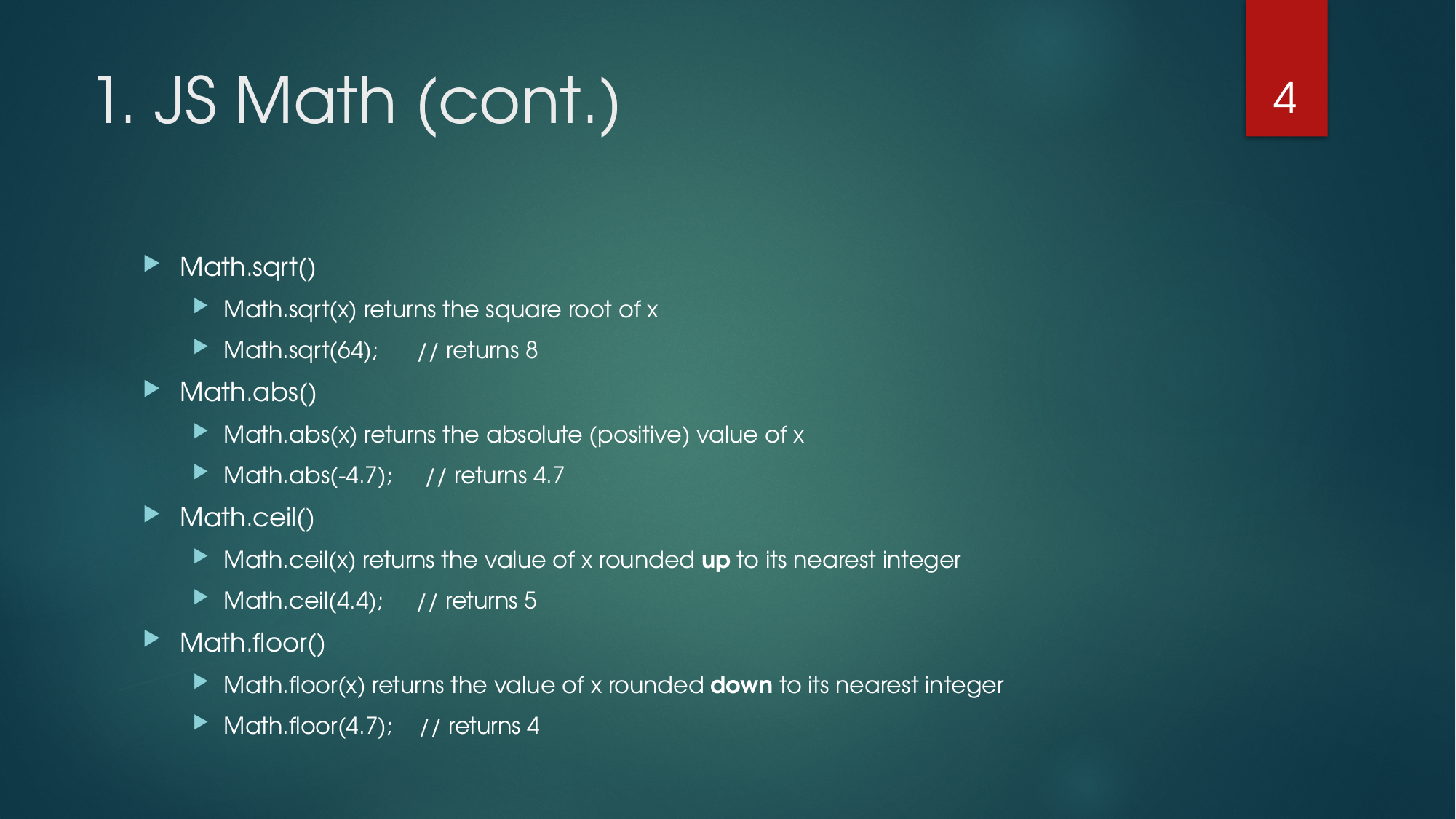

4
# 1. JS Math (cont.)
Math.sqrt()
Math.sqrt(x) returns the square root of x
Math.sqrt(64);      // returns 8
Math.abs()
Math.abs(x) returns the absolute (positive) value of x
Math.abs(-4.7);     // returns 4.7
Math.ceil()
Math.ceil(x) returns the value of x rounded up to its nearest integer
Math.ceil(4.4);     // returns 5
Math.floor()
Math.floor(x) returns the value of x rounded down to its nearest integer
Math.floor(4.7);    // returns 4